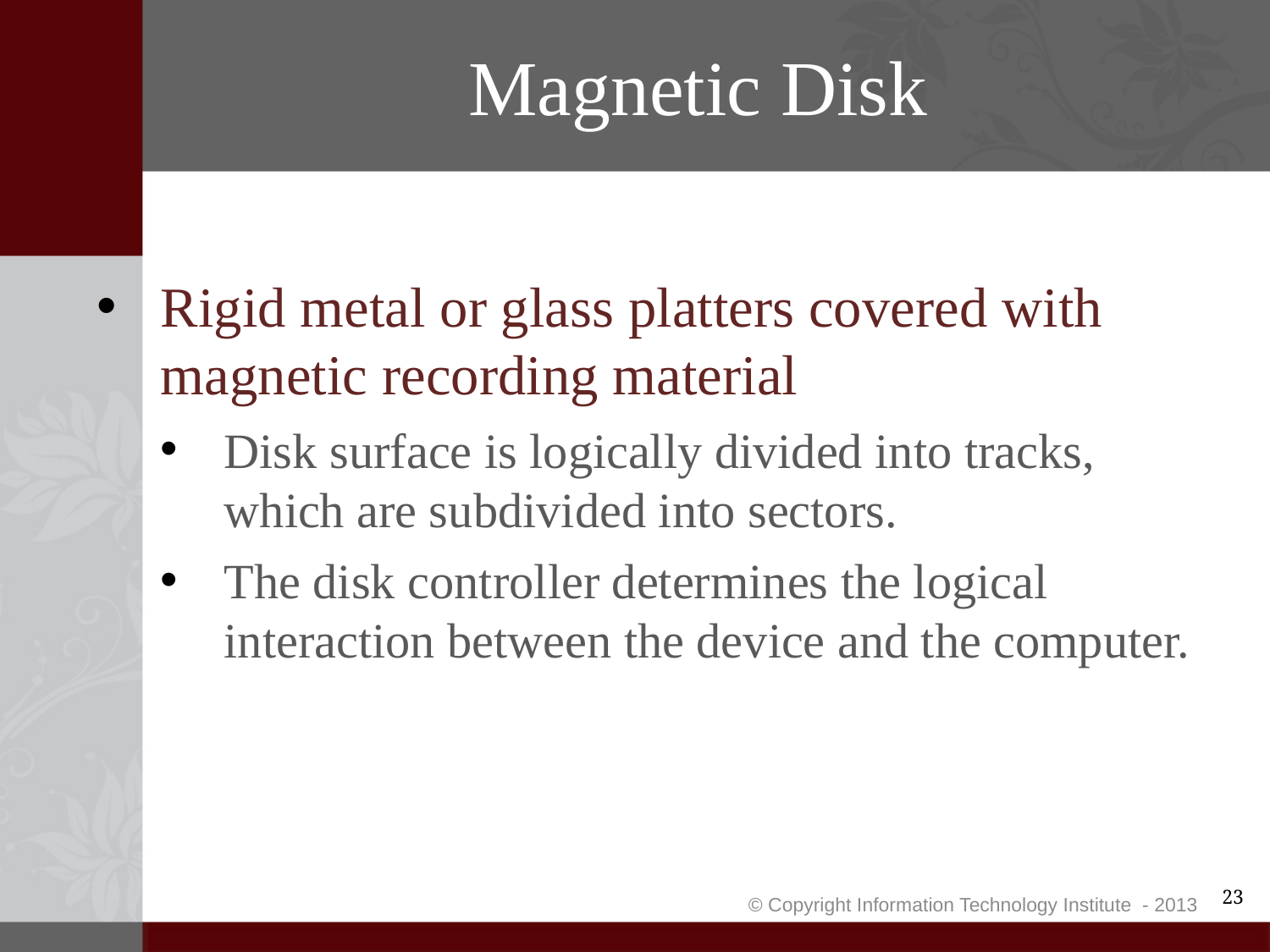

# Magnetic Disk
Rigid metal or glass platters covered with magnetic recording material
Disk surface is logically divided into tracks, which are subdivided into sectors.
The disk controller determines the logical interaction between the device and the computer.